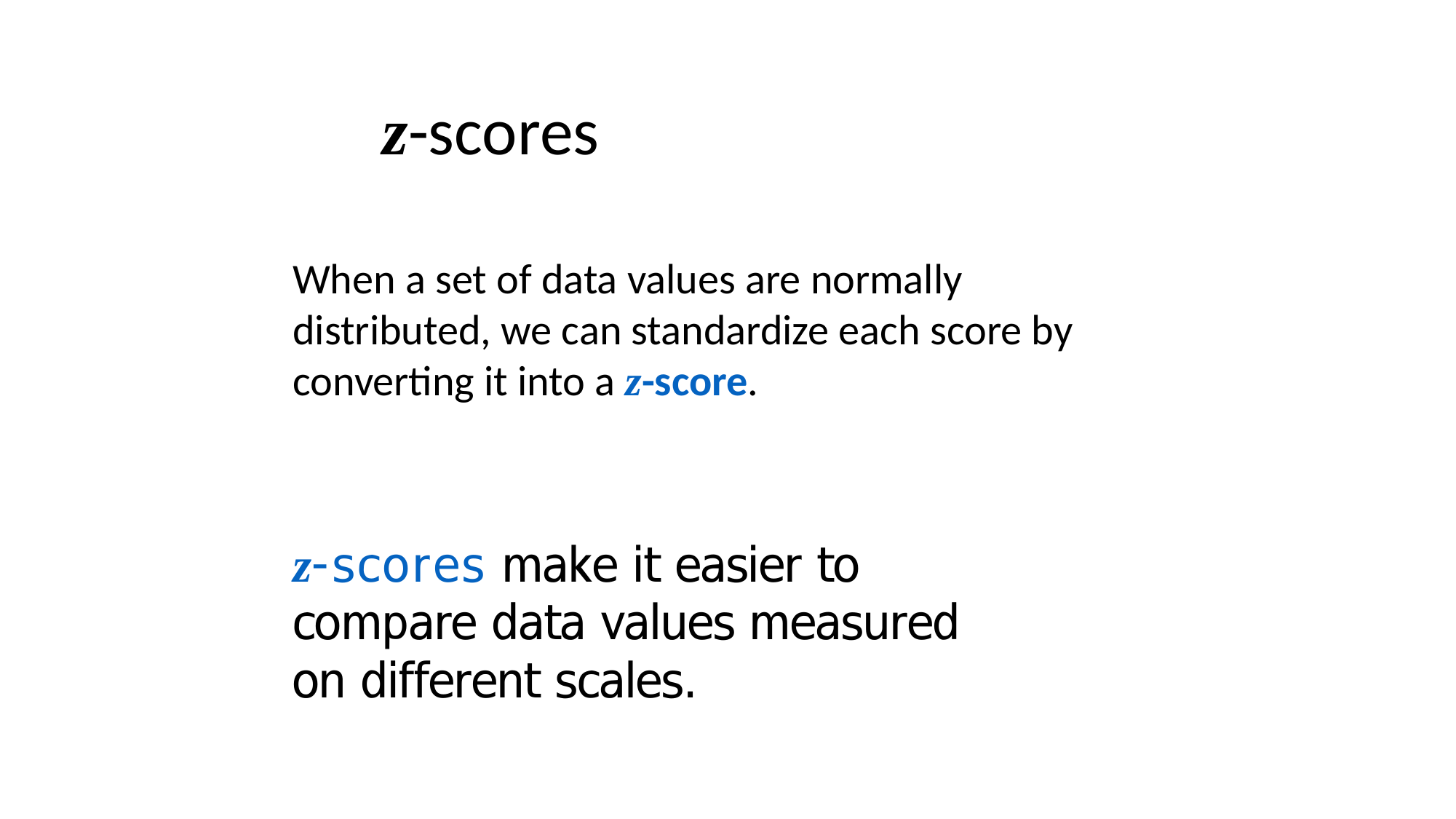

z-scores
When a set of data values are normally distributed, we can standardize each score by converting it into a z-score.
z-scores make it easier to compare data values measured on different scales.